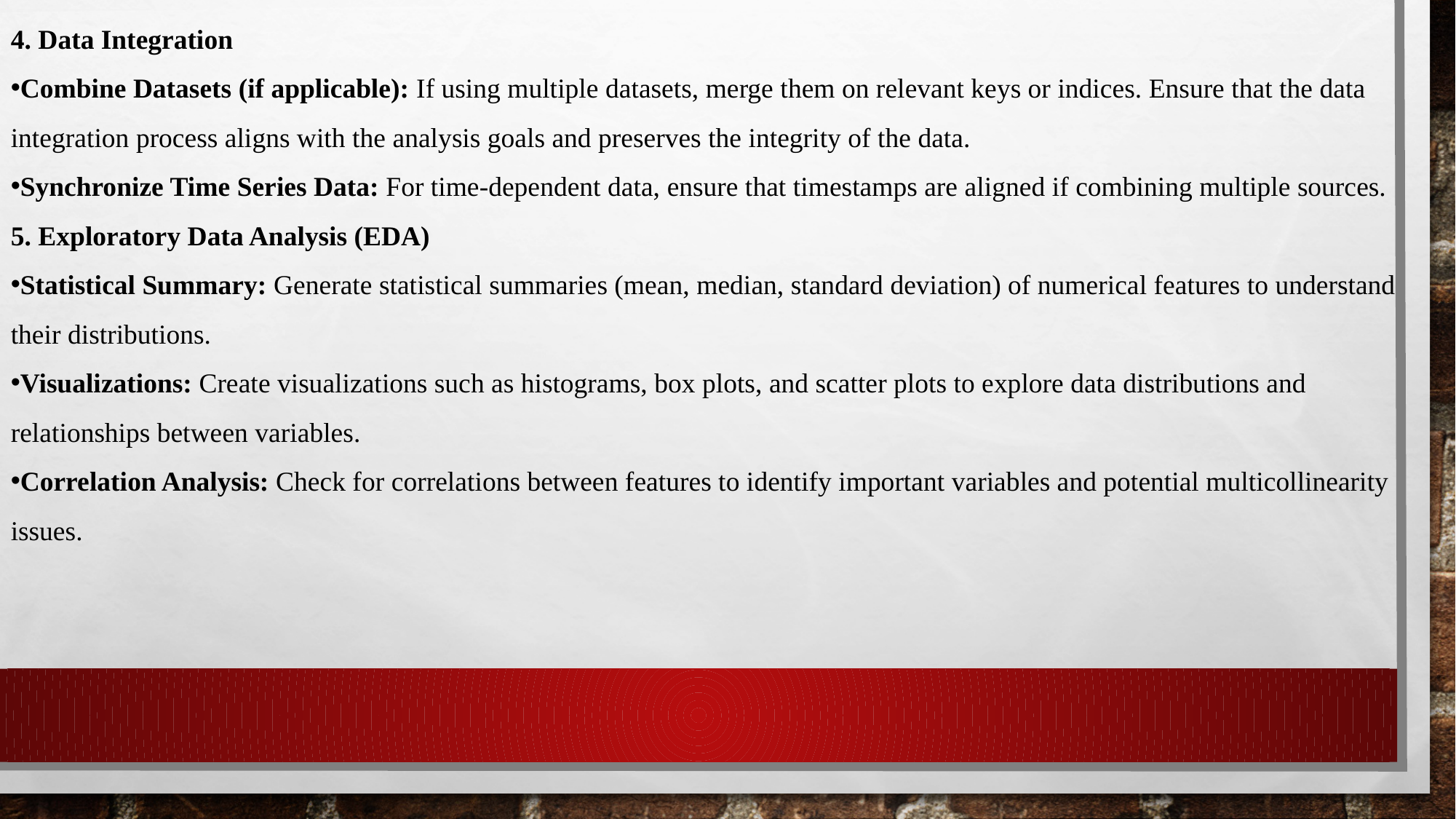

4. Data Integration
Combine Datasets (if applicable): If using multiple datasets, merge them on relevant keys or indices. Ensure that the data integration process aligns with the analysis goals and preserves the integrity of the data.
Synchronize Time Series Data: For time-dependent data, ensure that timestamps are aligned if combining multiple sources.
5. Exploratory Data Analysis (EDA)
Statistical Summary: Generate statistical summaries (mean, median, standard deviation) of numerical features to understand their distributions.
Visualizations: Create visualizations such as histograms, box plots, and scatter plots to explore data distributions and relationships between variables.
Correlation Analysis: Check for correlations between features to identify important variables and potential multicollinearity issues.